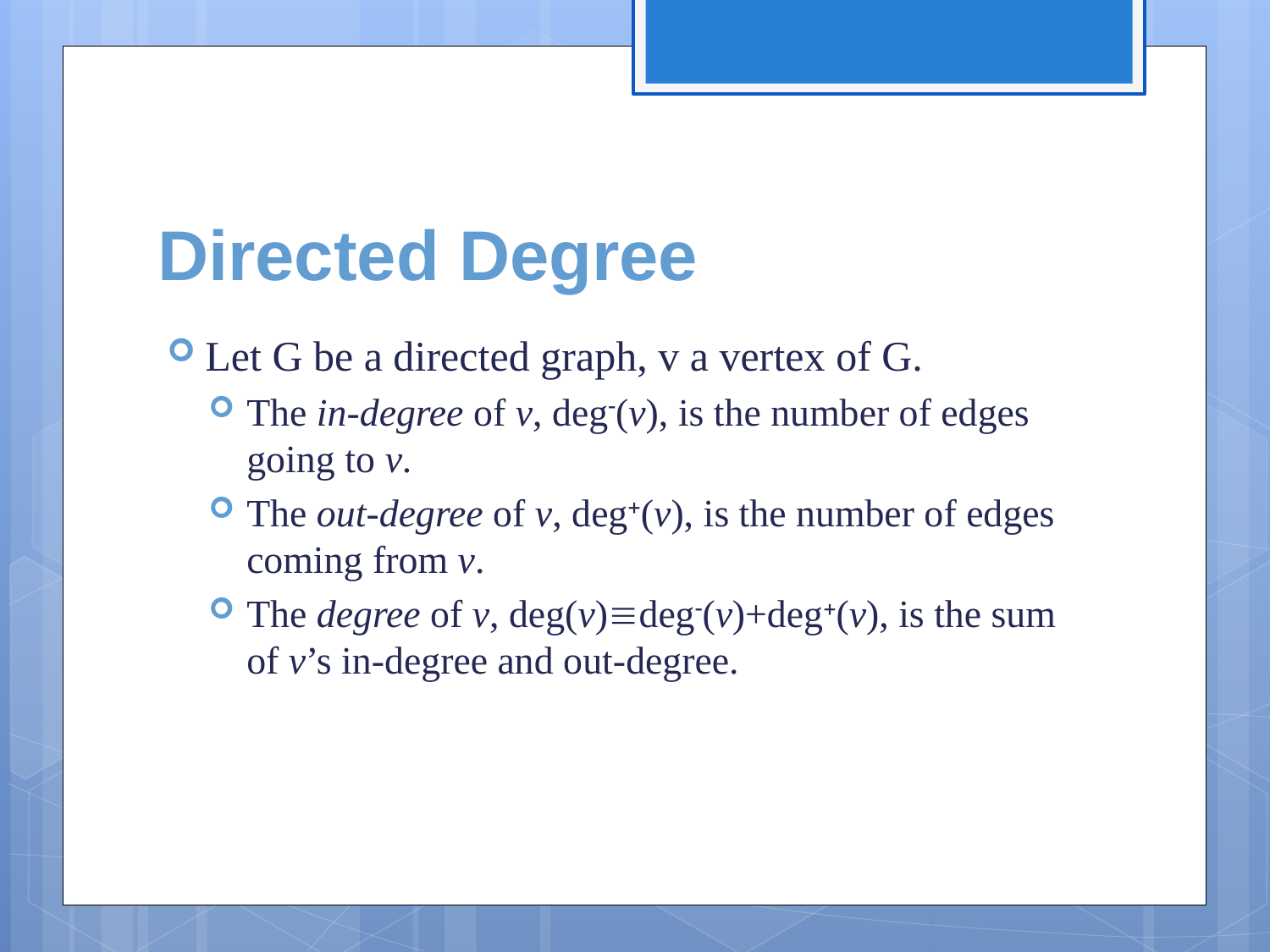

# Directed Degree
Let G be a directed graph, v a vertex of G.
The in-degree of v, deg−(v), is the number of edges going to v.
The out-degree of v, deg+(v), is the number of edges coming from v.
The degree of v, deg(v)≡deg−(v)+deg+(v), is the sum of v’s in-degree and out-degree.